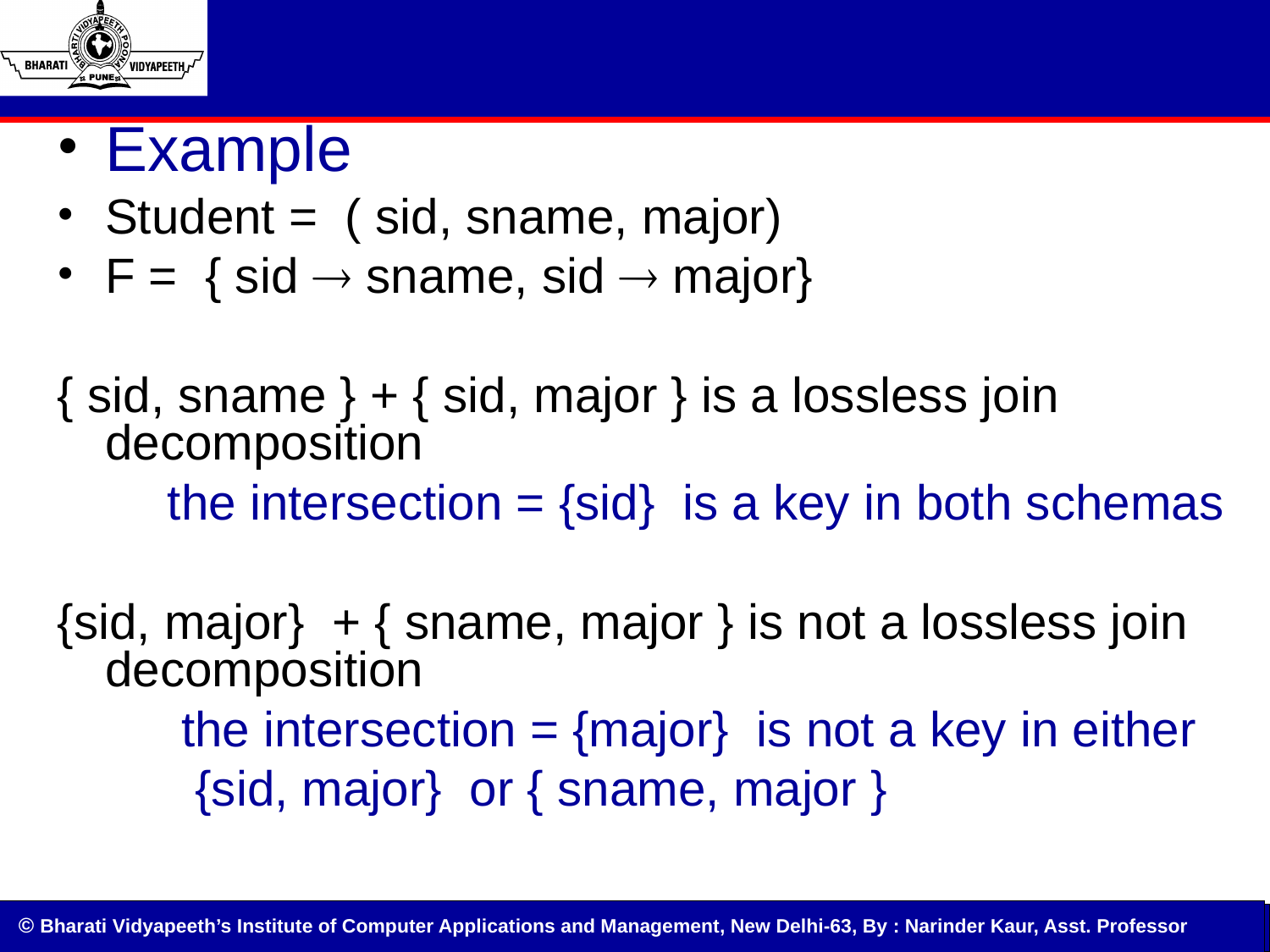

Example
Student =  ( sid, sname, major)
F =  { sid → sname, sid → major}

{ sid, sname } + { sid, major } is a lossless join decomposition
        the intersection = {sid}  is a key in both schemas

{sid, major}  + { sname, major } is not a lossless join decomposition
         the intersection = {major}  is not a key in either
          {sid, major}  or { sname, major }